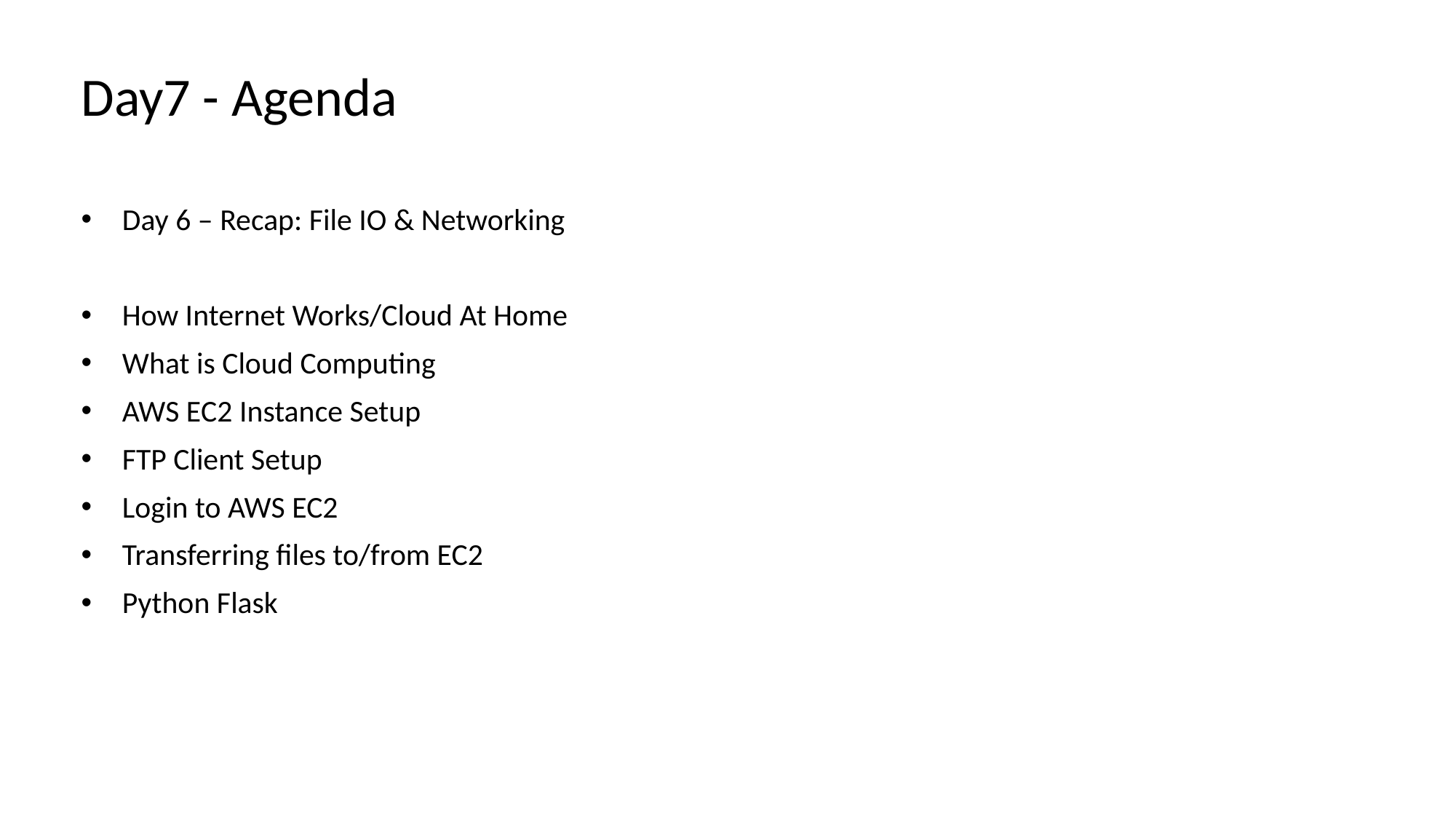

# Day7 - Agenda
Day 6 – Recap: File IO & Networking

How Internet Works/Cloud At Home
What is Cloud Computing
AWS EC2 Instance Setup
FTP Client Setup
Login to AWS EC2
Transferring files to/from EC2
Python Flask